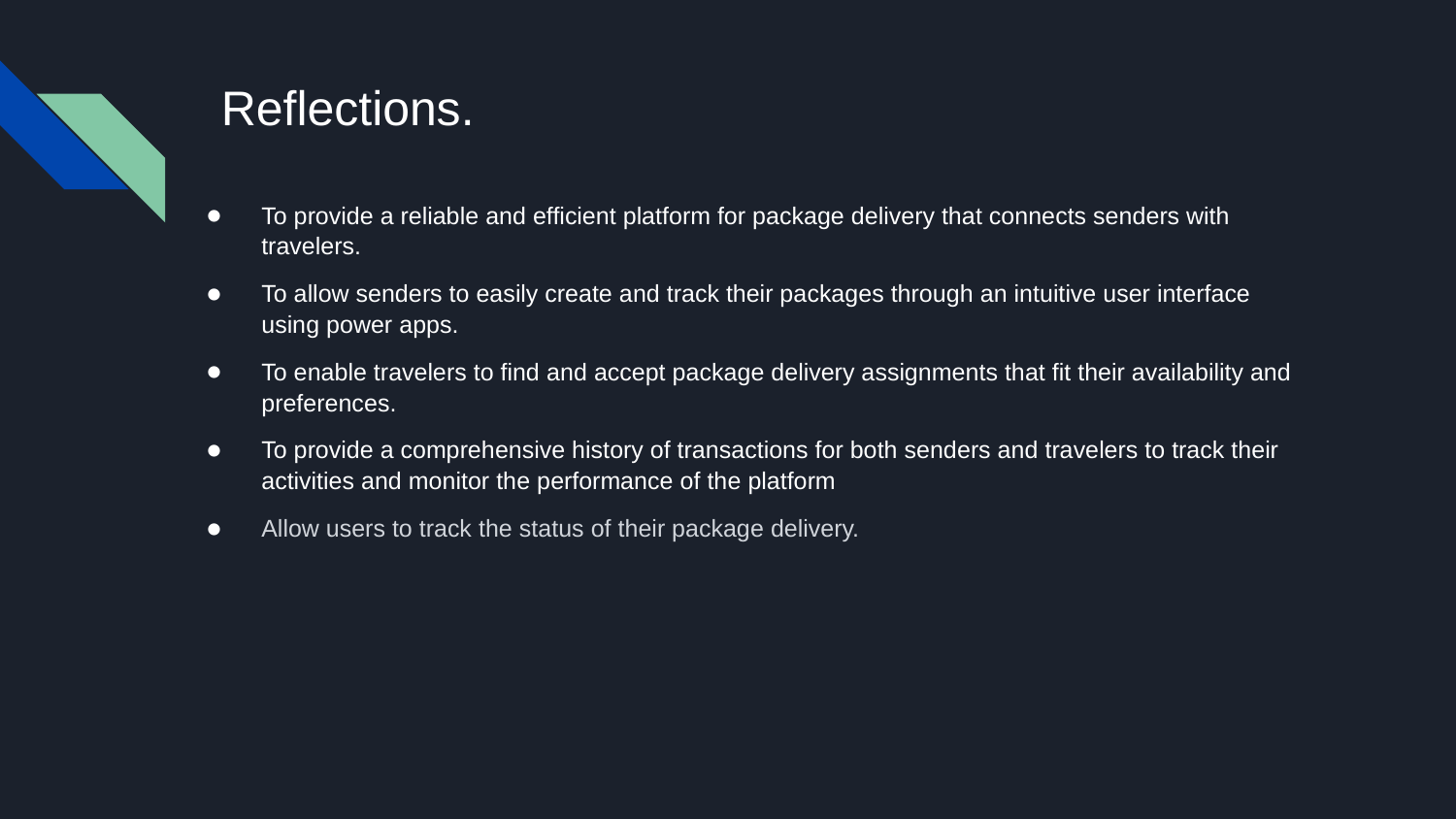

# Reflections.
To provide a reliable and efficient platform for package delivery that connects senders with travelers.
To allow senders to easily create and track their packages through an intuitive user interface using power apps.
To enable travelers to find and accept package delivery assignments that fit their availability and preferences.
To provide a comprehensive history of transactions for both senders and travelers to track their activities and monitor the performance of the platform
Allow users to track the status of their package delivery.